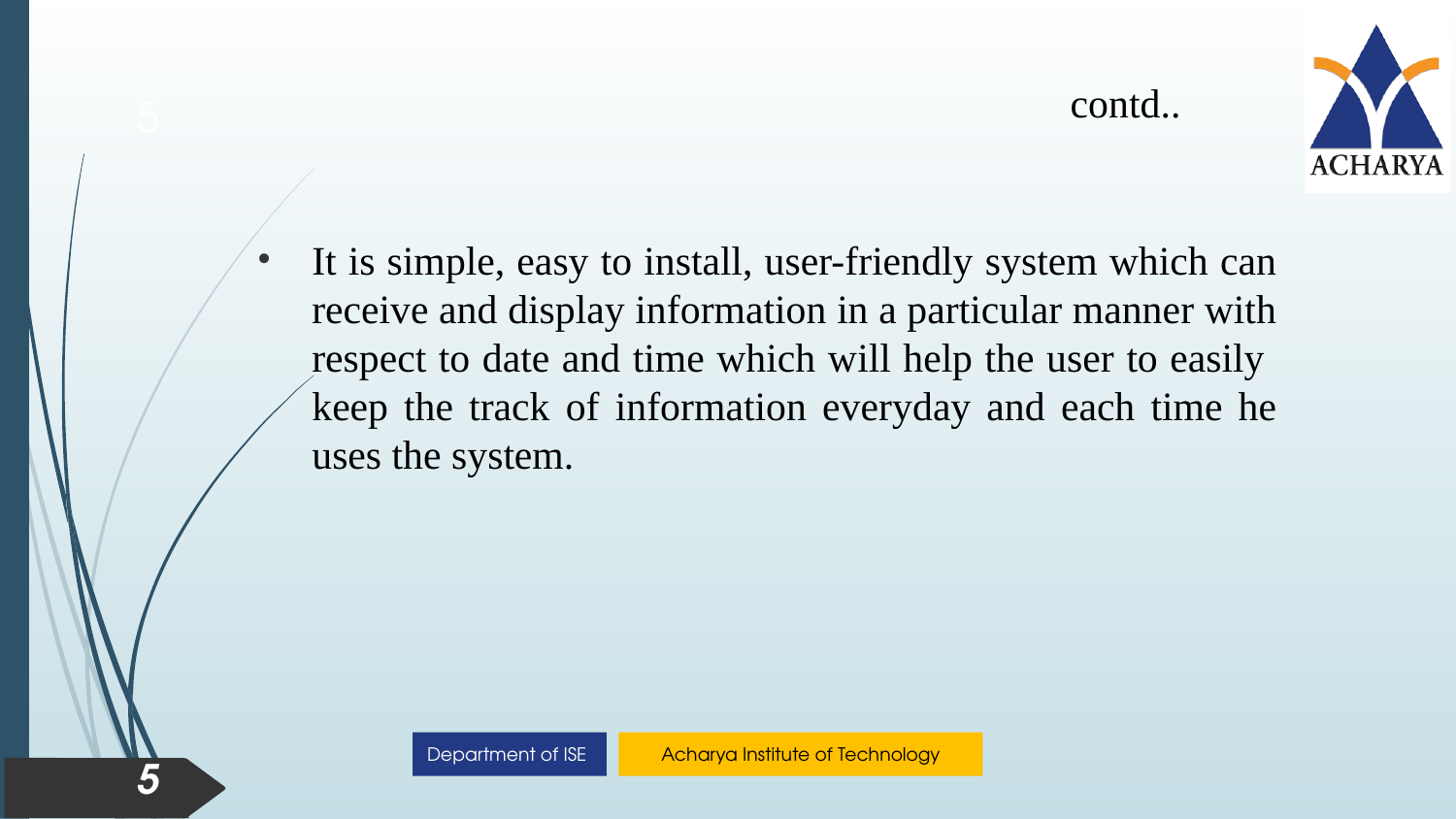

contd..
5
It is simple, easy to install, user-friendly system which can receive and display information in a particular manner with respect to date and time which will help the user to easily  keep the track of information everyday and each time he uses the system.
5